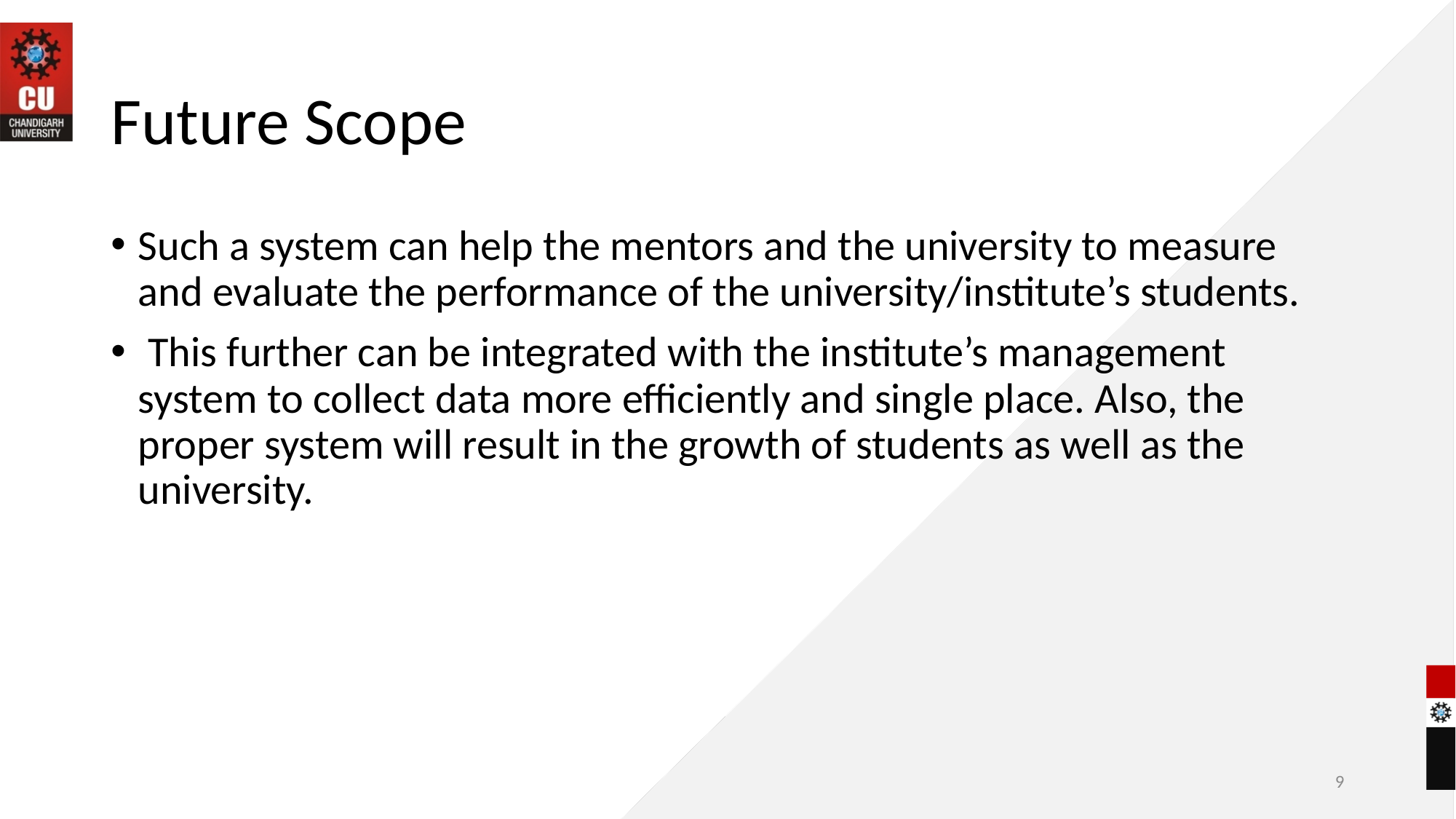

# Future Scope
Such a system can help the mentors and the university to measure and evaluate the performance of the university/institute’s students.
 This further can be integrated with the institute’s management system to collect data more efficiently and single place. Also, the proper system will result in the growth of students as well as the university.

9